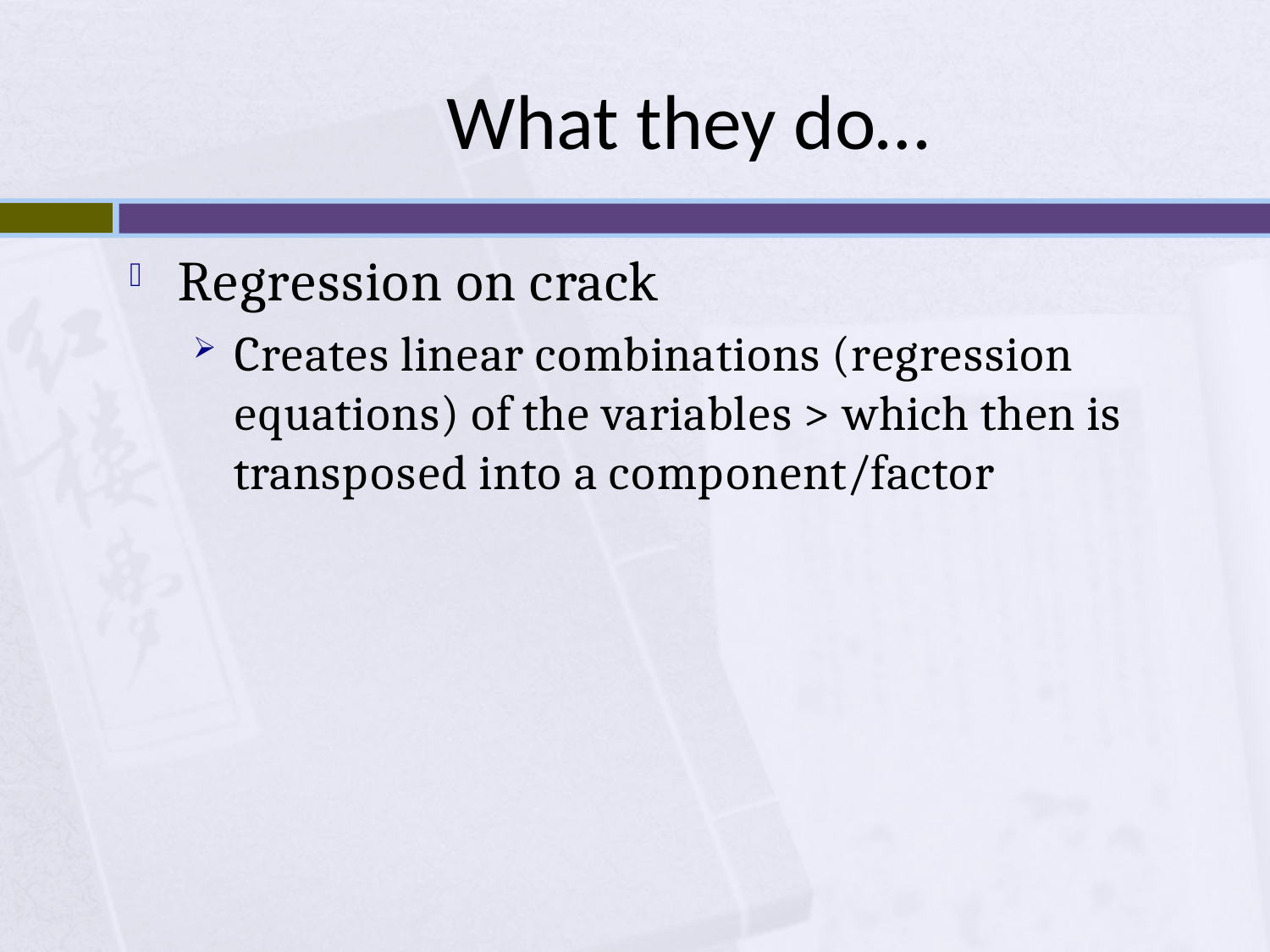

# What they do…
Regression on crack
Creates linear combinations (regression equations) of the variables > which then is transposed into a component/factor